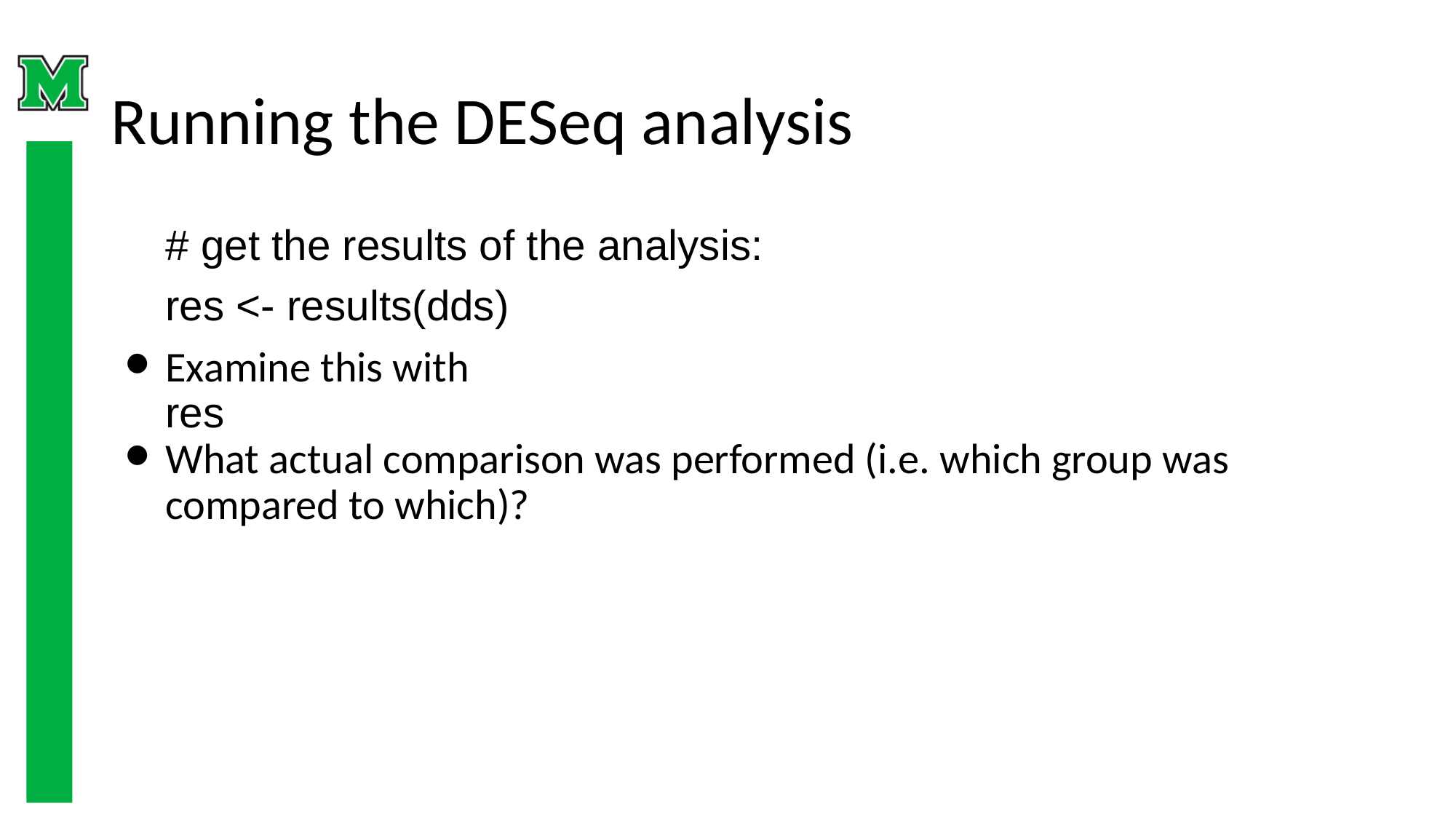

# Running the DESeq analysis
# get the results of the analysis:
res <- results(dds)
Examine this with
res
What actual comparison was performed (i.e. which group was compared to which)?